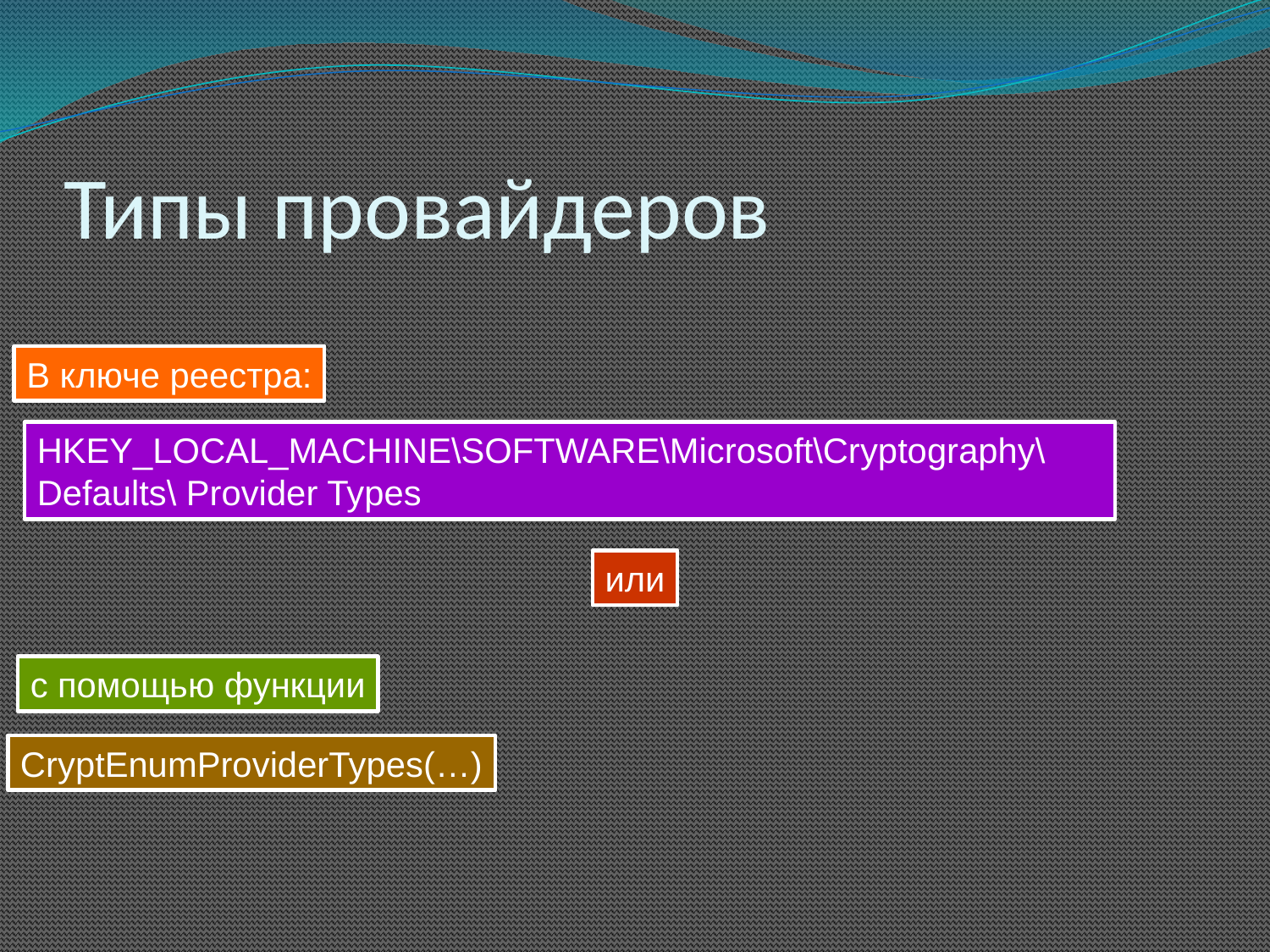

# Типы провайдеров
В ключе реестра:
HKEY_LOCAL_MACHINE\SOFTWARE\Microsoft\Cryptography\Defaults\ Provider Types
или
с помощью функции
CryptEnumProviderTypes(…)